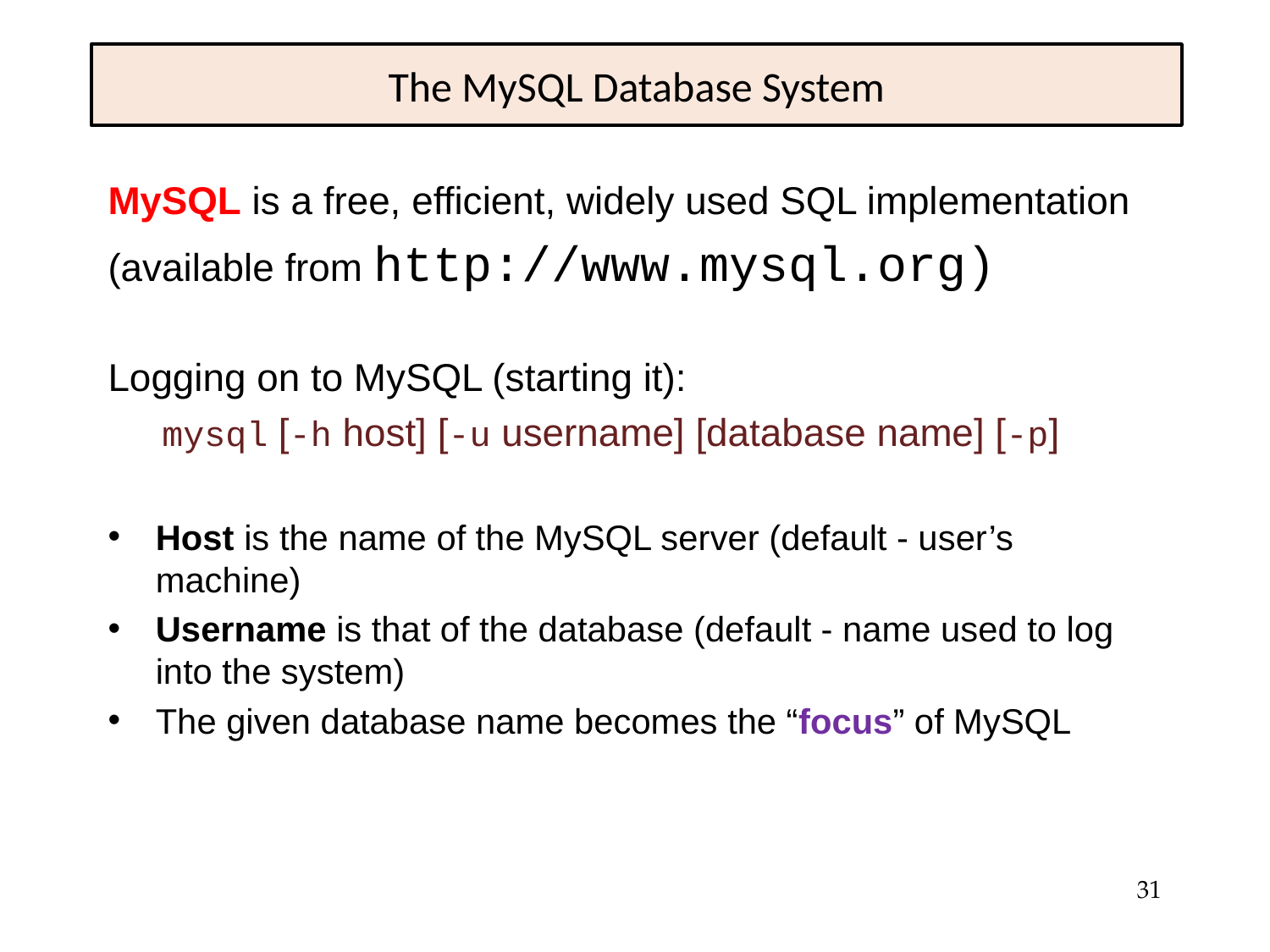

# The MySQL Database System
MySQL is a free, efficient, widely used SQL implementation
(available from http://www.mysql.org)

Logging on to MySQL (starting it):
     mysql [-h host] [-u username] [database name] [-p]

Host is the name of the MySQL server (default - user’s machine)
Username is that of the database (default - name used to log into the system)
The given database name becomes the “focus” of MySQL

31